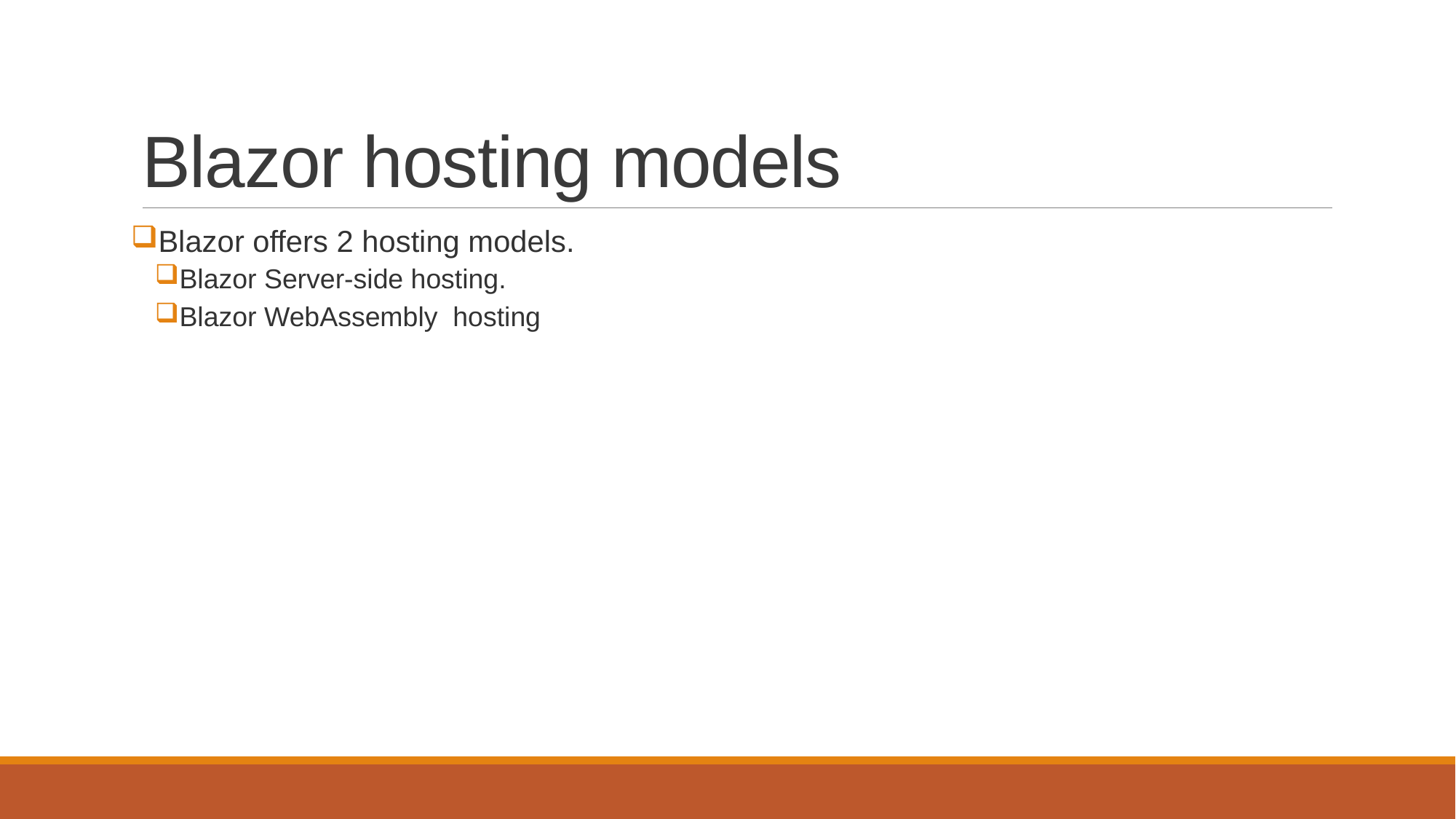

# Blazor hosting models
Blazor offers 2 hosting models.
Blazor Server-side hosting.
Blazor WebAssembly  hosting